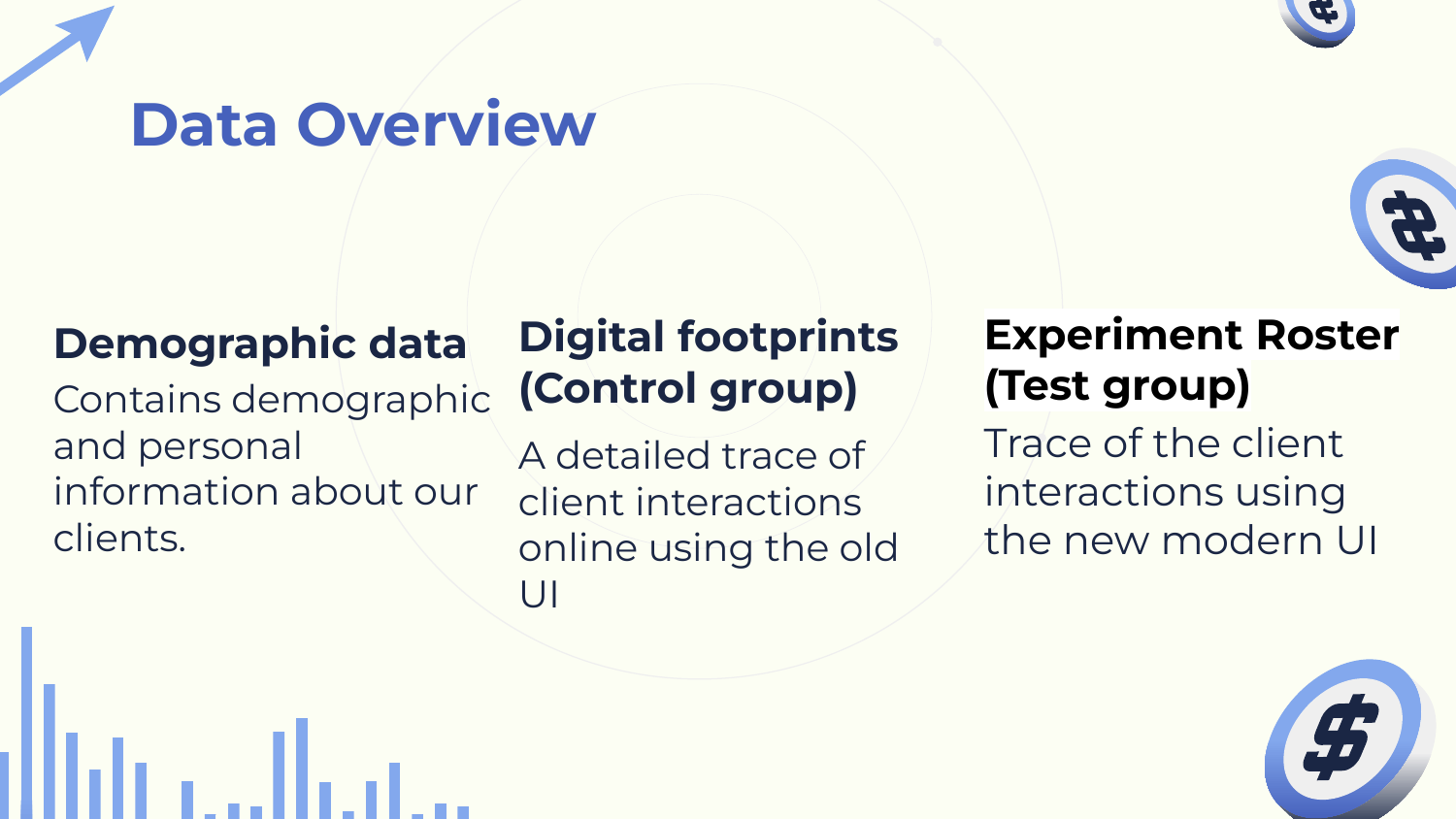

# Data Overview
Demographic data
Experiment Roster (Test group)
Digital footprints (Control group)
Contains demographic and personal information about our clients.

Trace of the client interactions using the new modern UI
A detailed trace of client interactions online using the old UI